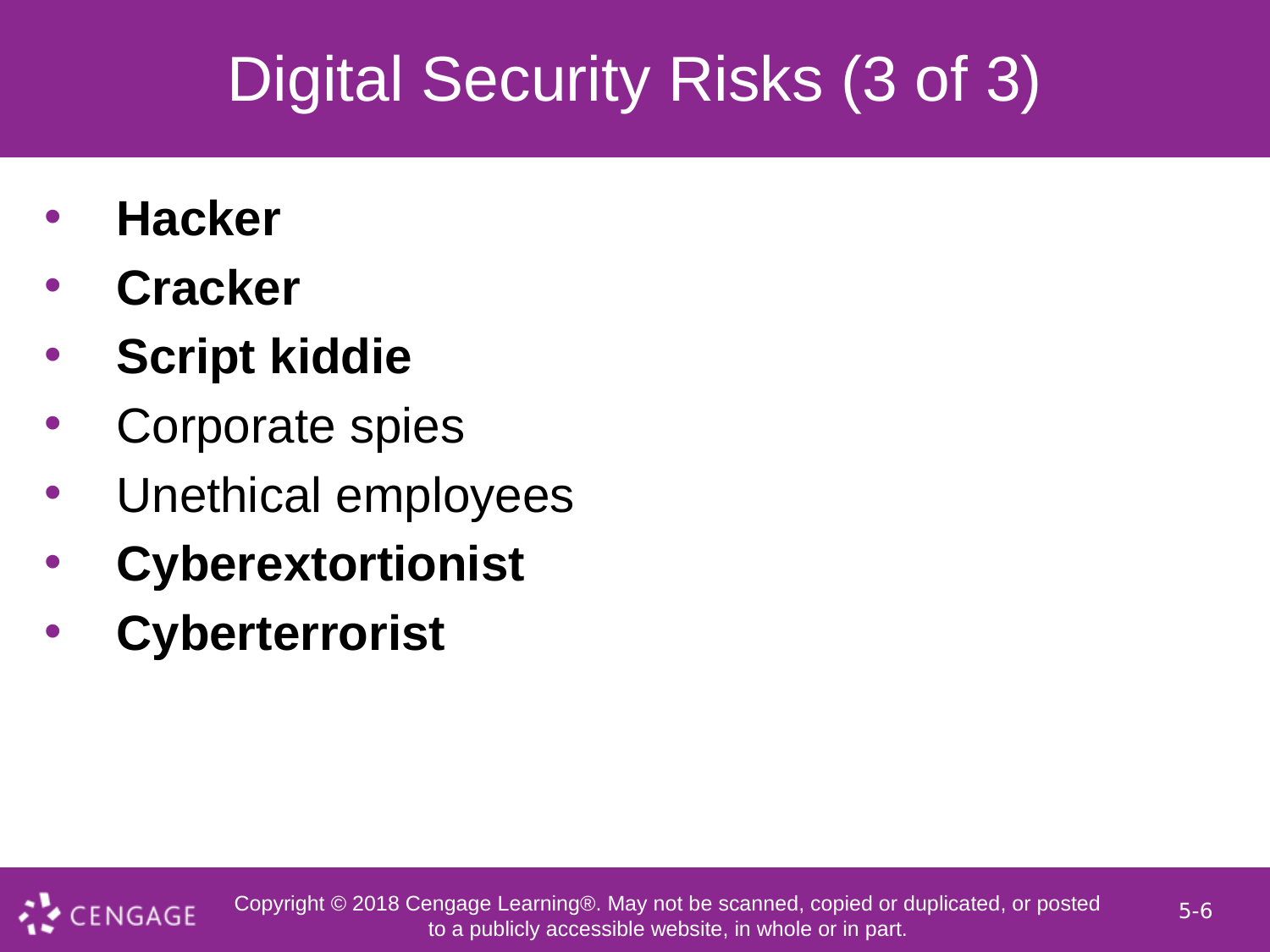

# Digital Security Risks (3 of 3)
Hacker
Cracker
Script kiddie
Corporate spies
Unethical employees
Cyberextortionist
Cyberterrorist